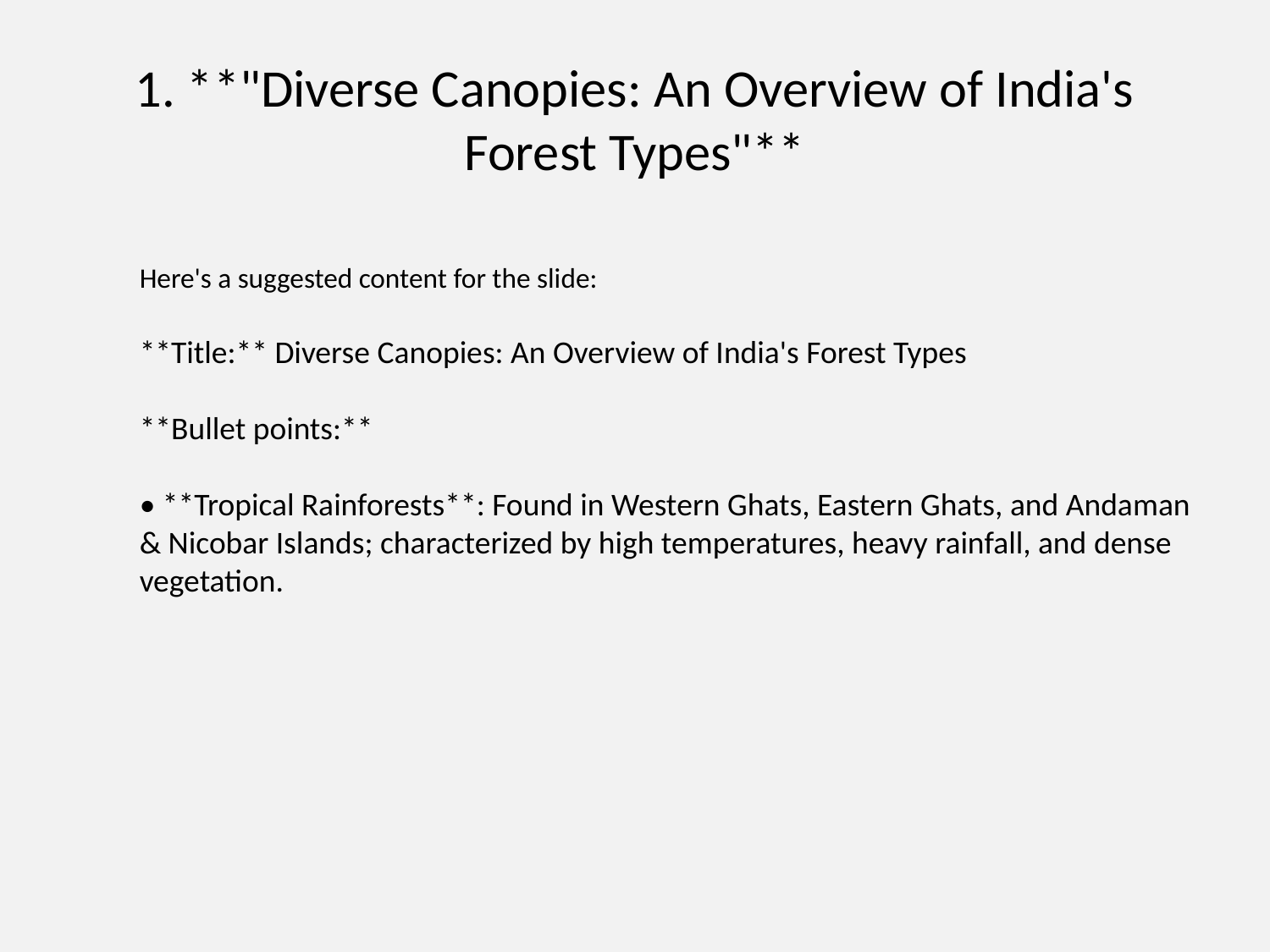

# 1. **"Diverse Canopies: An Overview of India's Forest Types"**
Here's a suggested content for the slide:

**Title:** Diverse Canopies: An Overview of India's Forest Types

**Bullet points:**

• **Tropical Rainforests**: Found in Western Ghats, Eastern Ghats, and Andaman & Nicobar Islands; characterized by high temperatures, heavy rainfall, and dense vegetation.